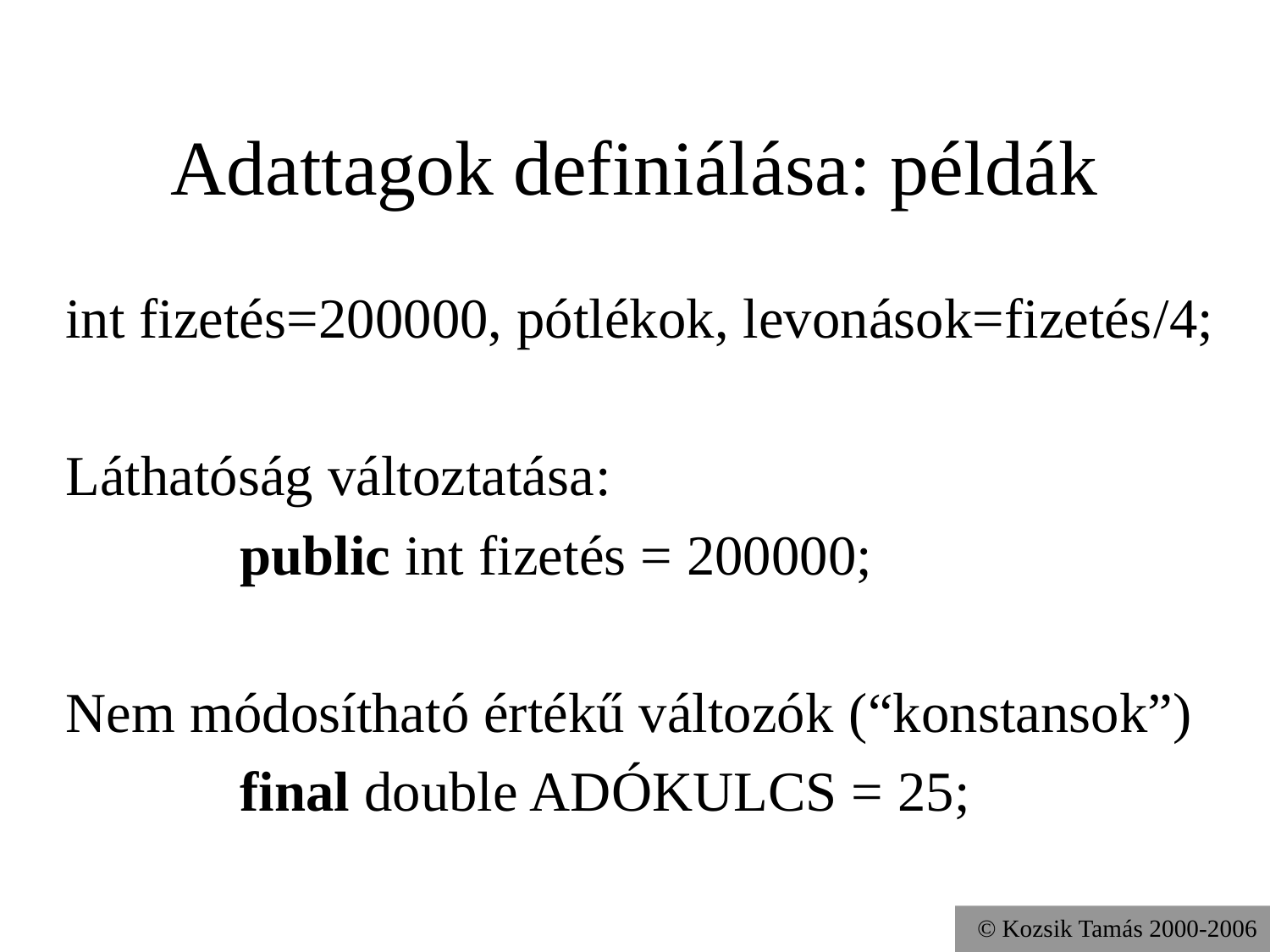

# Adattagok definiálása: példák
int fizetés=200000, pótlékok, levonások=fizetés/4;

Láthatóság változtatása:
		public int fizetés = 200000;

Nem módosítható értékű változók (“konstansok”)
		final double ADÓKULCS = 25;
© Kozsik Tamás 2000-2006